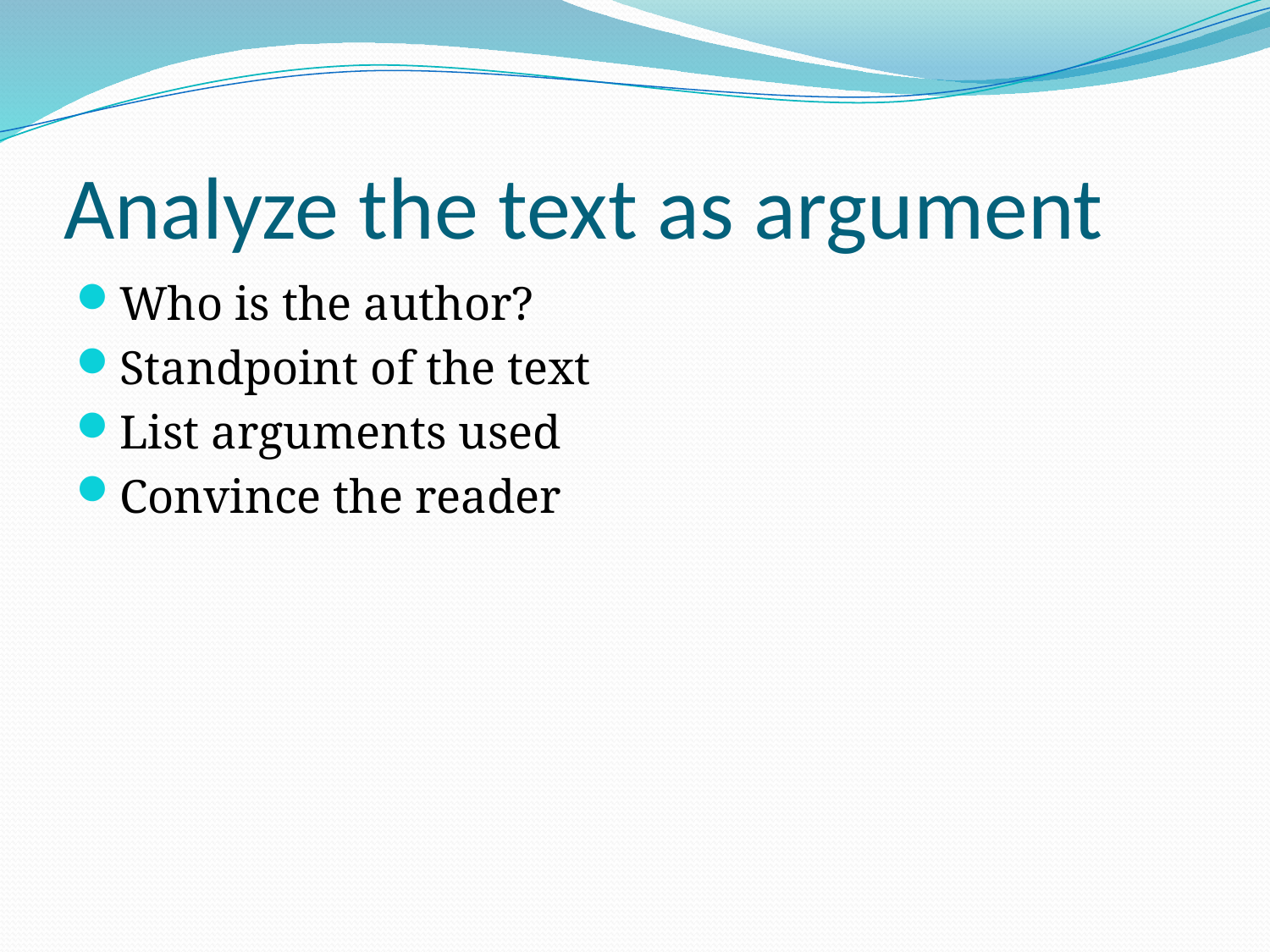

# Analyze the text as argument
Who is the author?
Standpoint of the text
List arguments used
Convince the reader